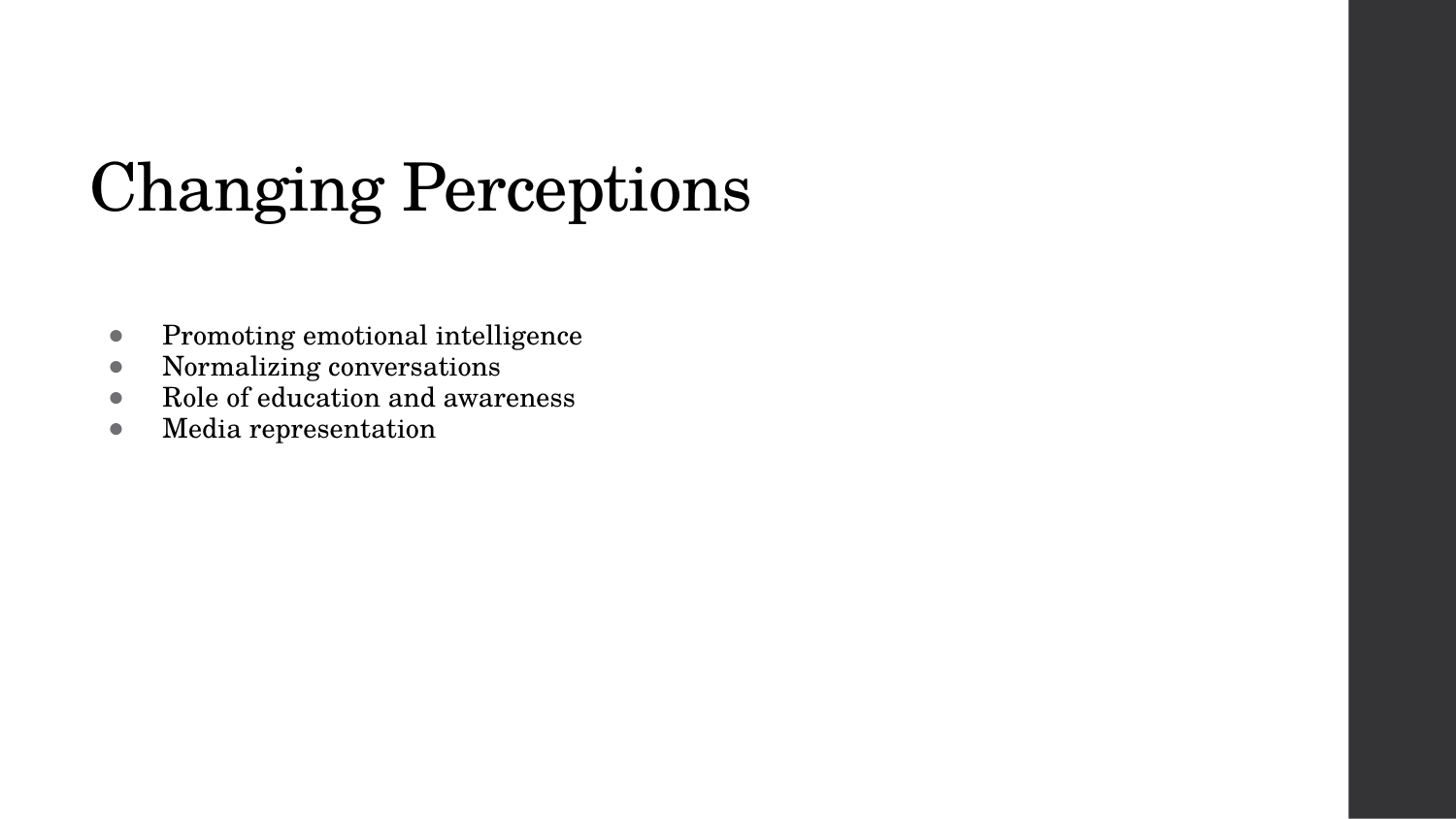

# Changing Perceptions
Promoting emotional intelligence
Normalizing conversations
Role of education and awareness
Media representation